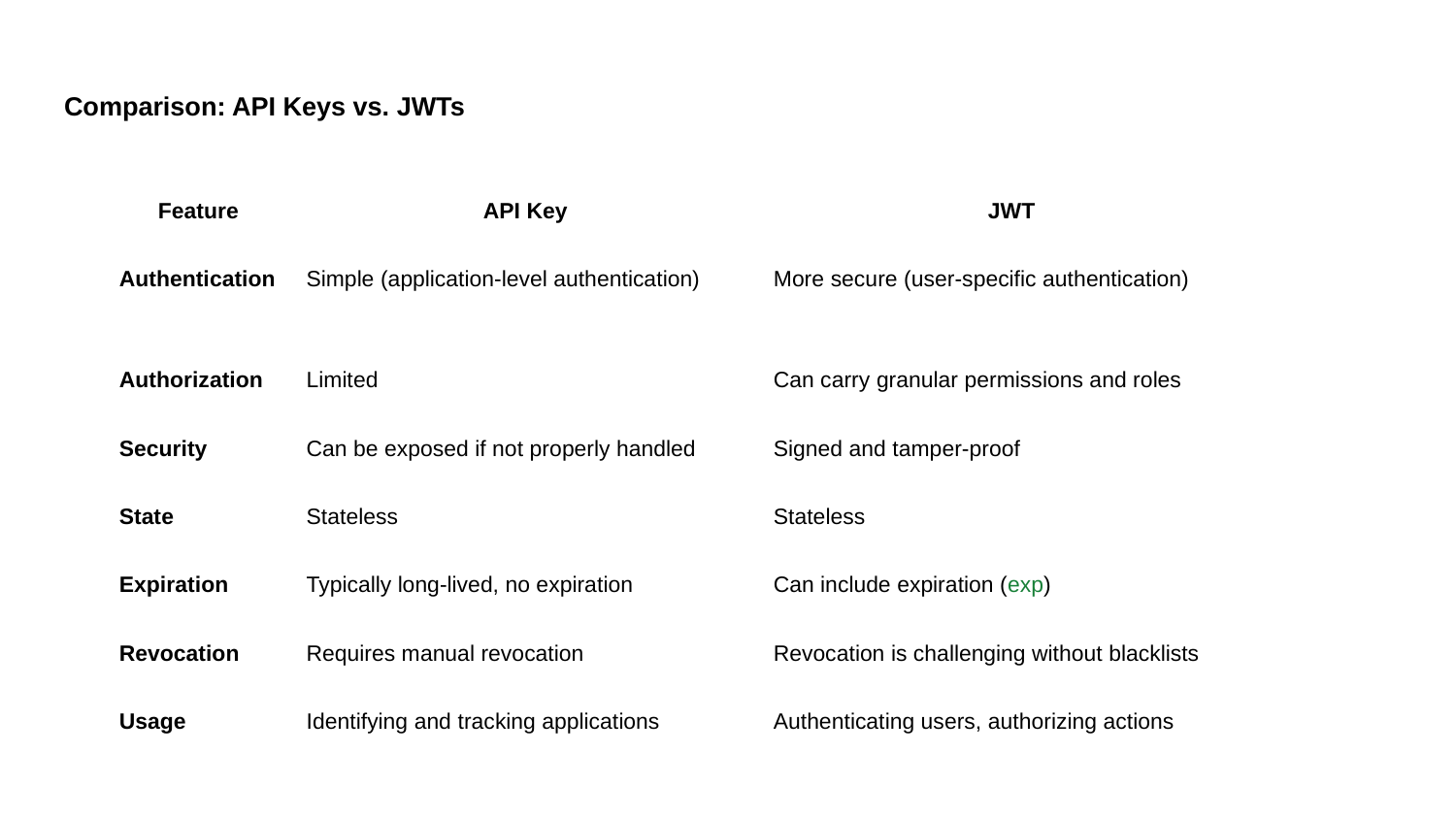

# Comparison: API Keys vs. JWTs

| Feature | API Key | JWT |
| --- | --- | --- |
| Authentication | Simple (application-level authentication) | More secure (user-specific authentication) |
| Authorization | Limited | Can carry granular permissions and roles |
| Security | Can be exposed if not properly handled | Signed and tamper-proof |
| State | Stateless | Stateless |
| Expiration | Typically long-lived, no expiration | Can include expiration (exp) |
| Revocation | Requires manual revocation | Revocation is challenging without blacklists |
| Usage | Identifying and tracking applications | Authenticating users, authorizing actions |